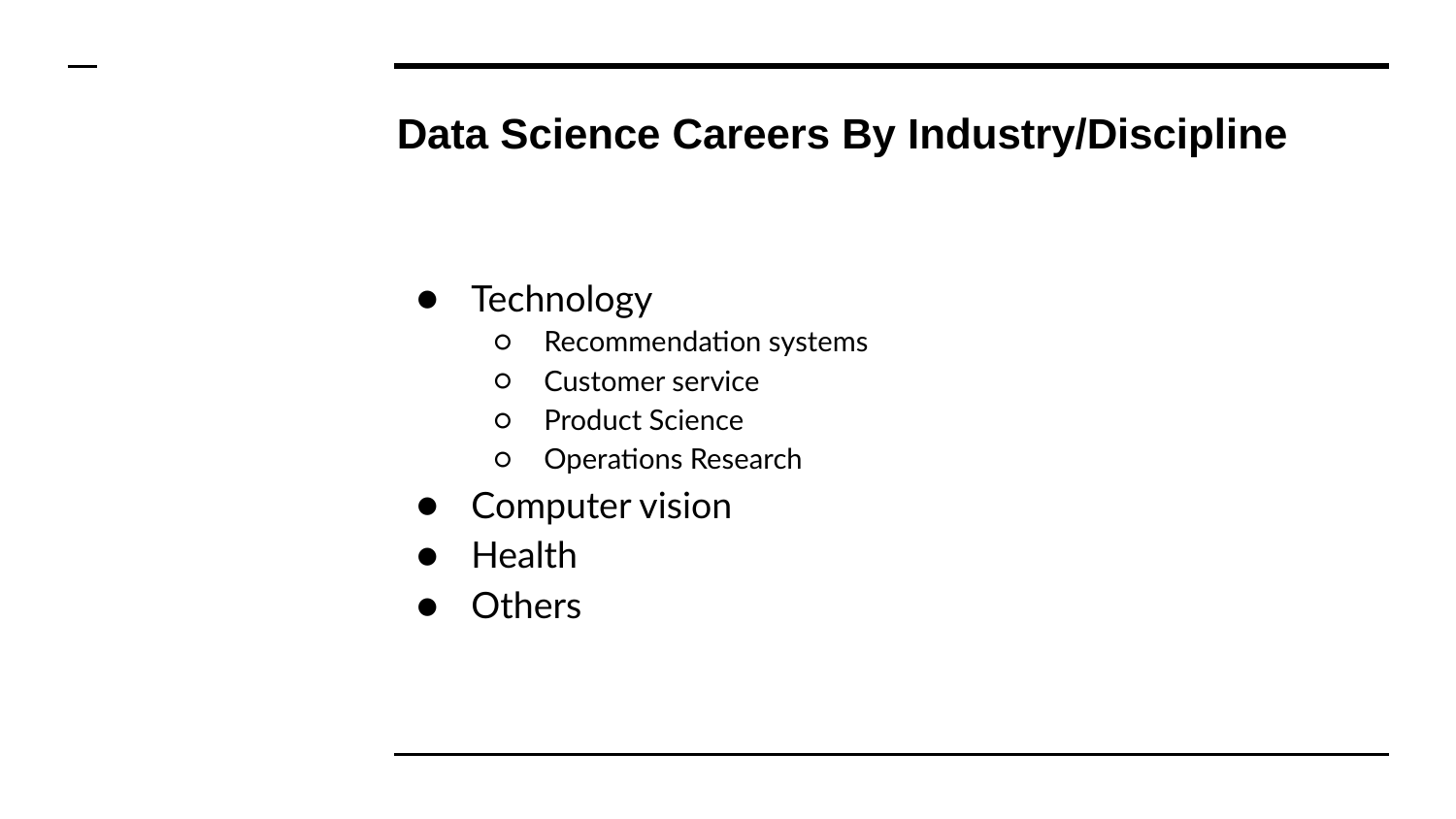

# Data Science Careers By Industry/Discipline
Technology
Recommendation systems
Customer service
Product Science
Operations Research
Computer vision
Health
Others